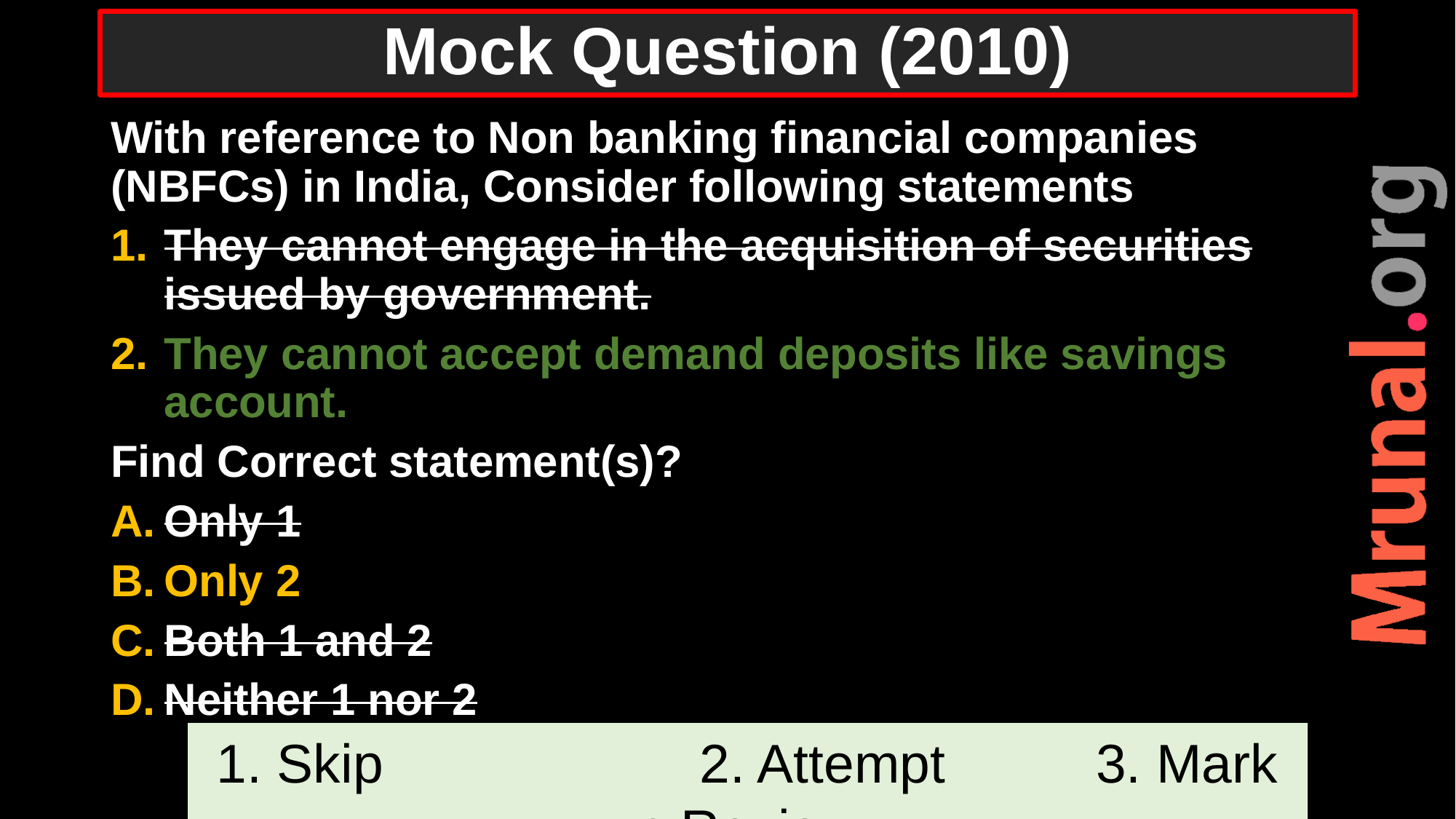

# Mock Question (2010)
With reference to Non banking financial companies (NBFCs) in India, Consider following statements
They cannot engage in the acquisition of securities issued by government.
They cannot accept demand deposits like savings account.
Find Correct statement(s)?
Only 1
Only 2
Both 1 and 2
Neither 1 nor 2